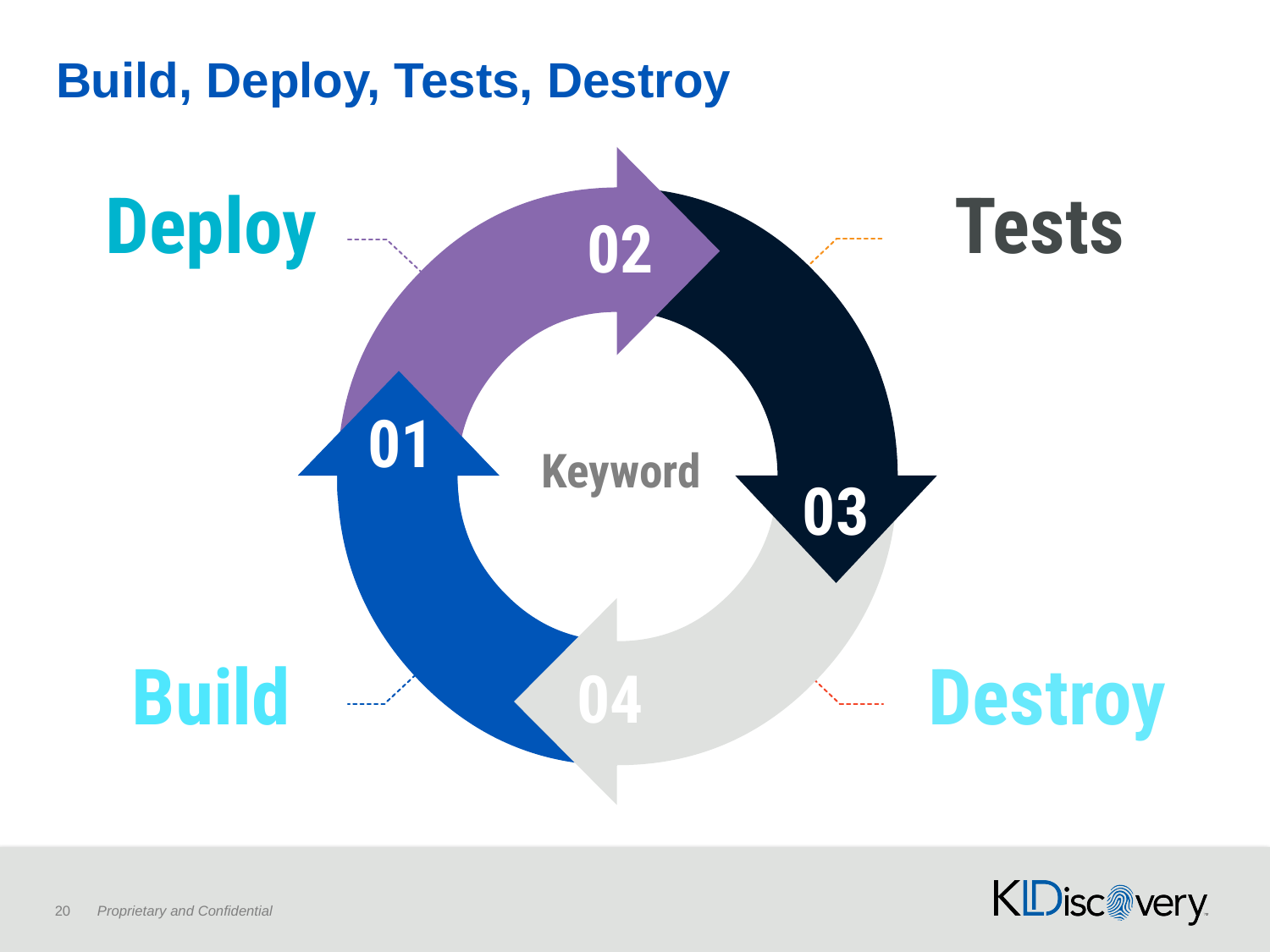

# Build, Deploy, Tests, Destroy

Deploy
Tests

02

01
Keyword
03

Build
Destroy
04